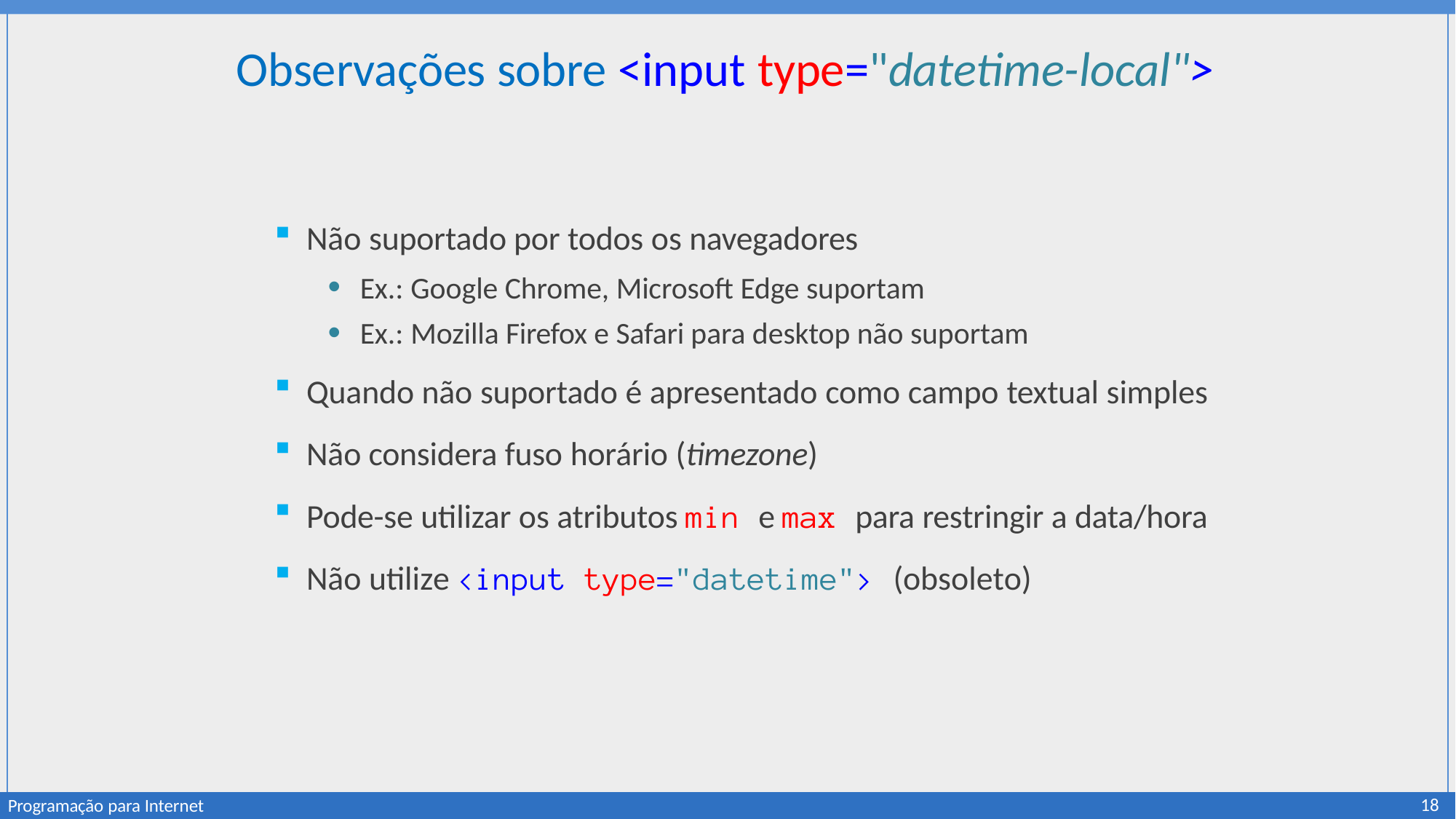

# Observações sobre <input type="datetime-local">
Não suportado por todos os navegadores
Ex.: Google Chrome, Microsoft Edge suportam
Ex.: Mozilla Firefox e Safari para desktop não suportam
Quando não suportado é apresentado como campo textual simples
Não considera fuso horário (timezone)
Pode-se utilizar os atributos min e max para restringir a data/hora
Não utilize <input type="datetime"> (obsoleto)
18
Programação para Internet